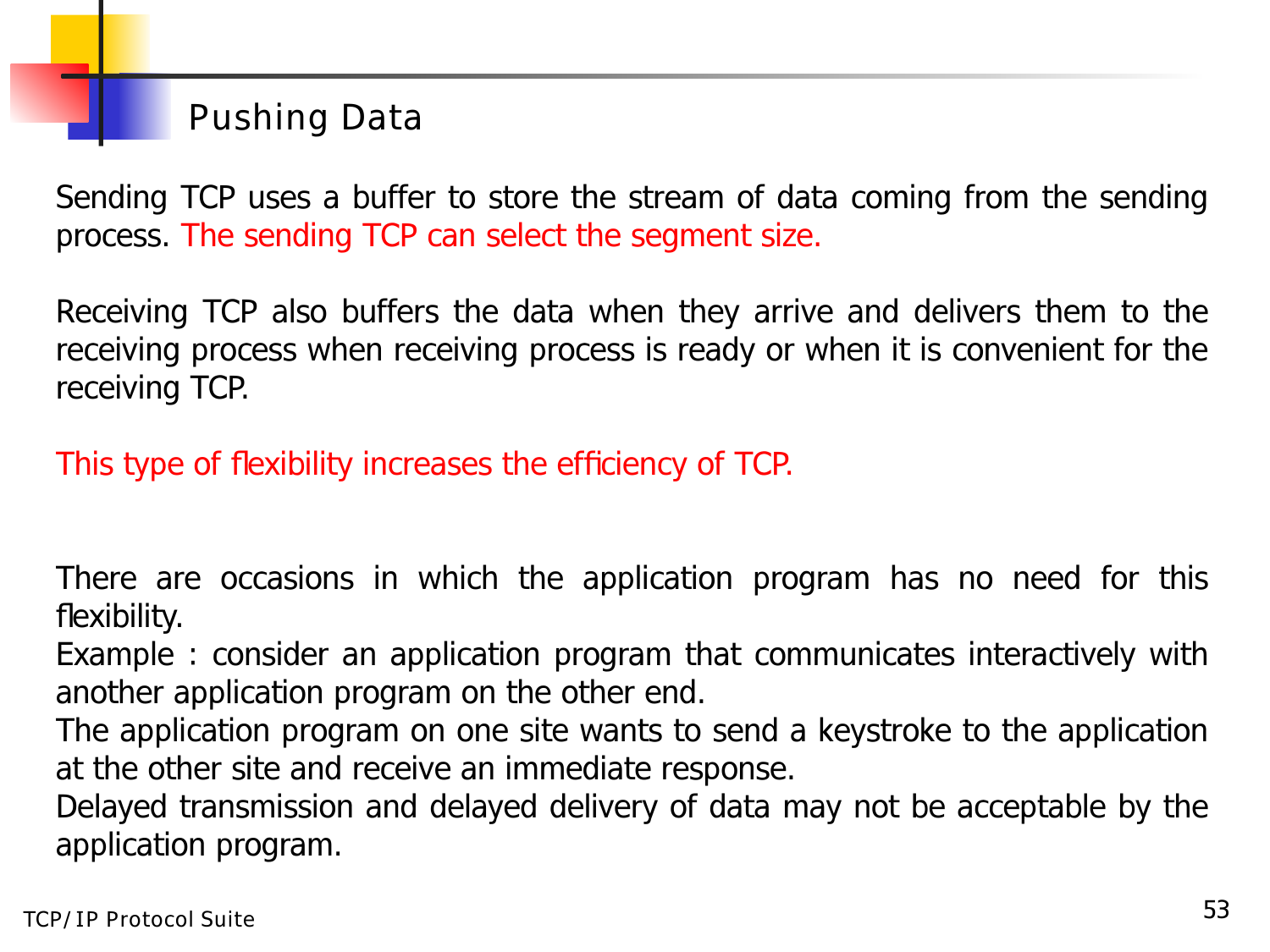

Pushing Data
Sending TCP uses a buffer to store the stream of data coming from the sending process. The sending TCP can select the segment size.

Receiving TCP also buffers the data when they arrive and delivers them to the receiving process when receiving process is ready or when it is convenient for the receiving TCP.

This type of flexibility increases the efficiency of TCP.

There are occasions in which the application program has no need for this flexibility.
Example : consider an application program that communicates interactively with another application program on the other end.
The application program on one site wants to send a keystroke to the application at the other site and receive an immediate response.
Delayed transmission and delayed delivery of data may not be acceptable by the application program.
53
TCP/IP Protocol Suite